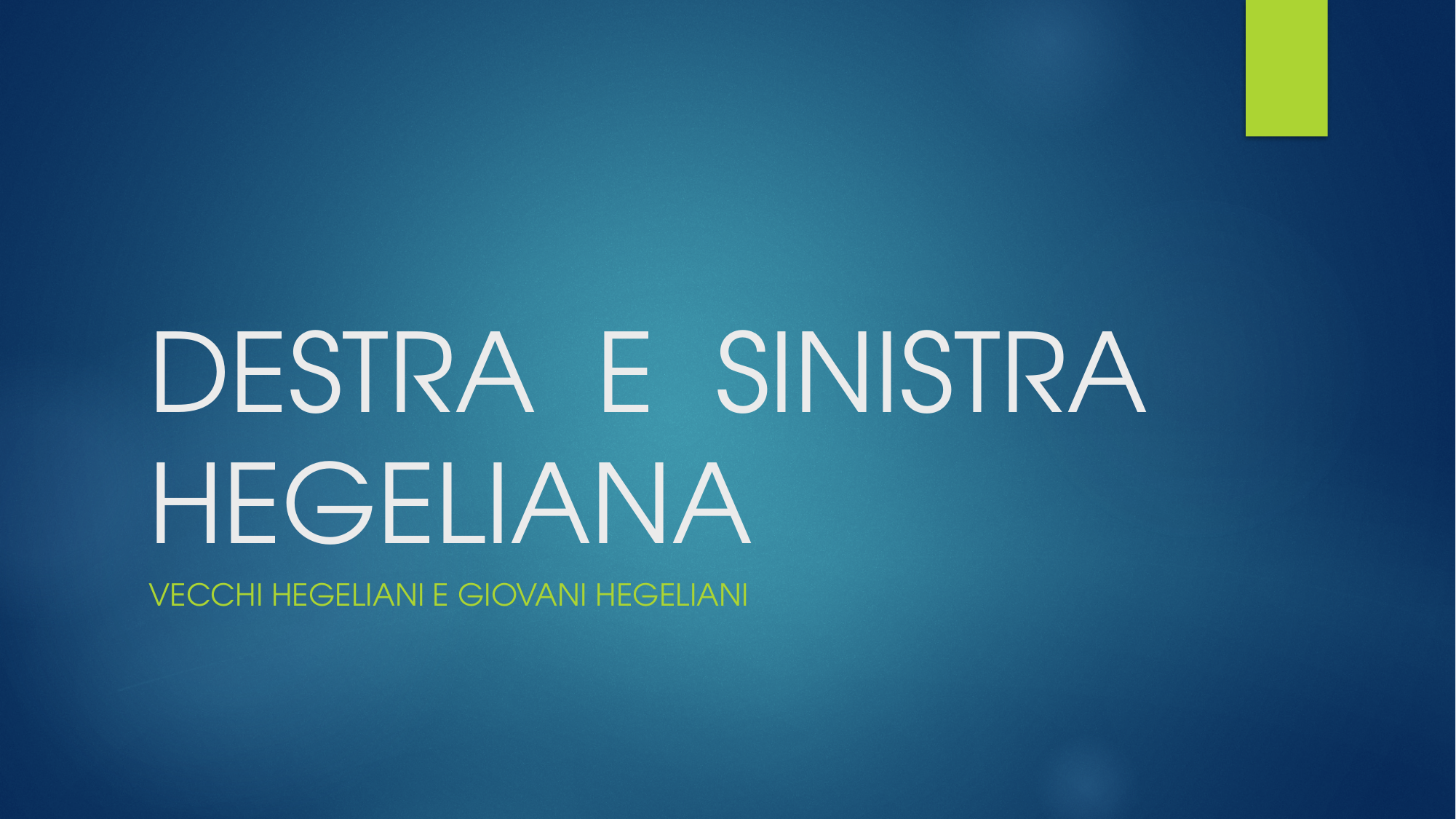

# DESTRA  E  SINISTRA HEGELIANA
vecchi hegeliani e giovani hegeliani